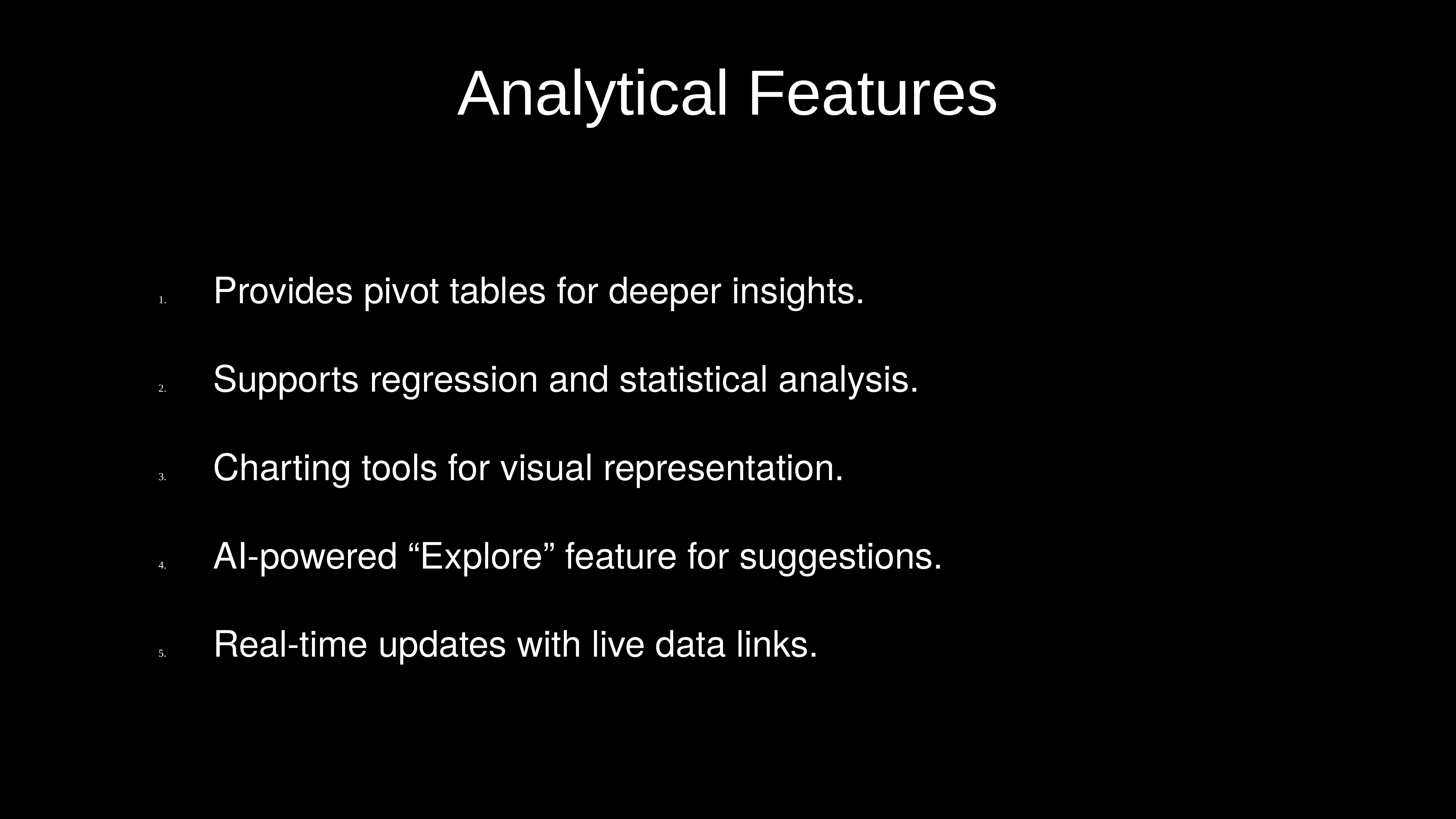

# Analytical Features
	1.	Provides pivot tables for deeper insights.
	2.	Supports regression and statistical analysis.
	3.	Charting tools for visual representation.
	4.	AI-powered “Explore” feature for suggestions.
	5.	Real-time updates with live data links.